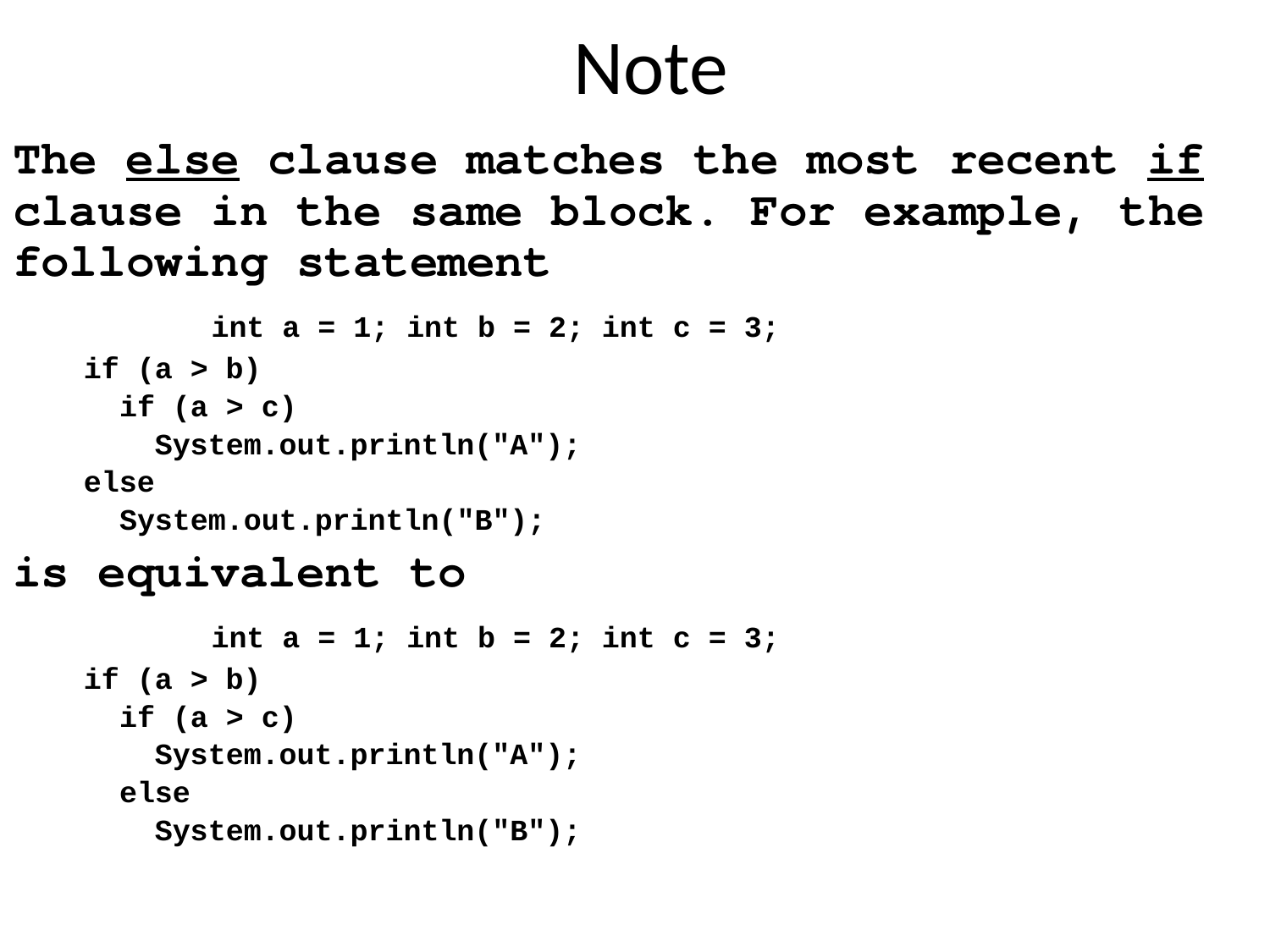

# Note
The else clause matches the most recent if clause in the same block. For example, the following statement
       int a = 1; int b = 2; int c = 3;
    if (a > b)
      if (a > c)
        System.out.println("A");
    else
      System.out.println("B");
is equivalent to
       int a = 1; int b = 2; int c = 3;
    if (a > b)
      if (a > c)
        System.out.println("A");
      else
        System.out.println("B");